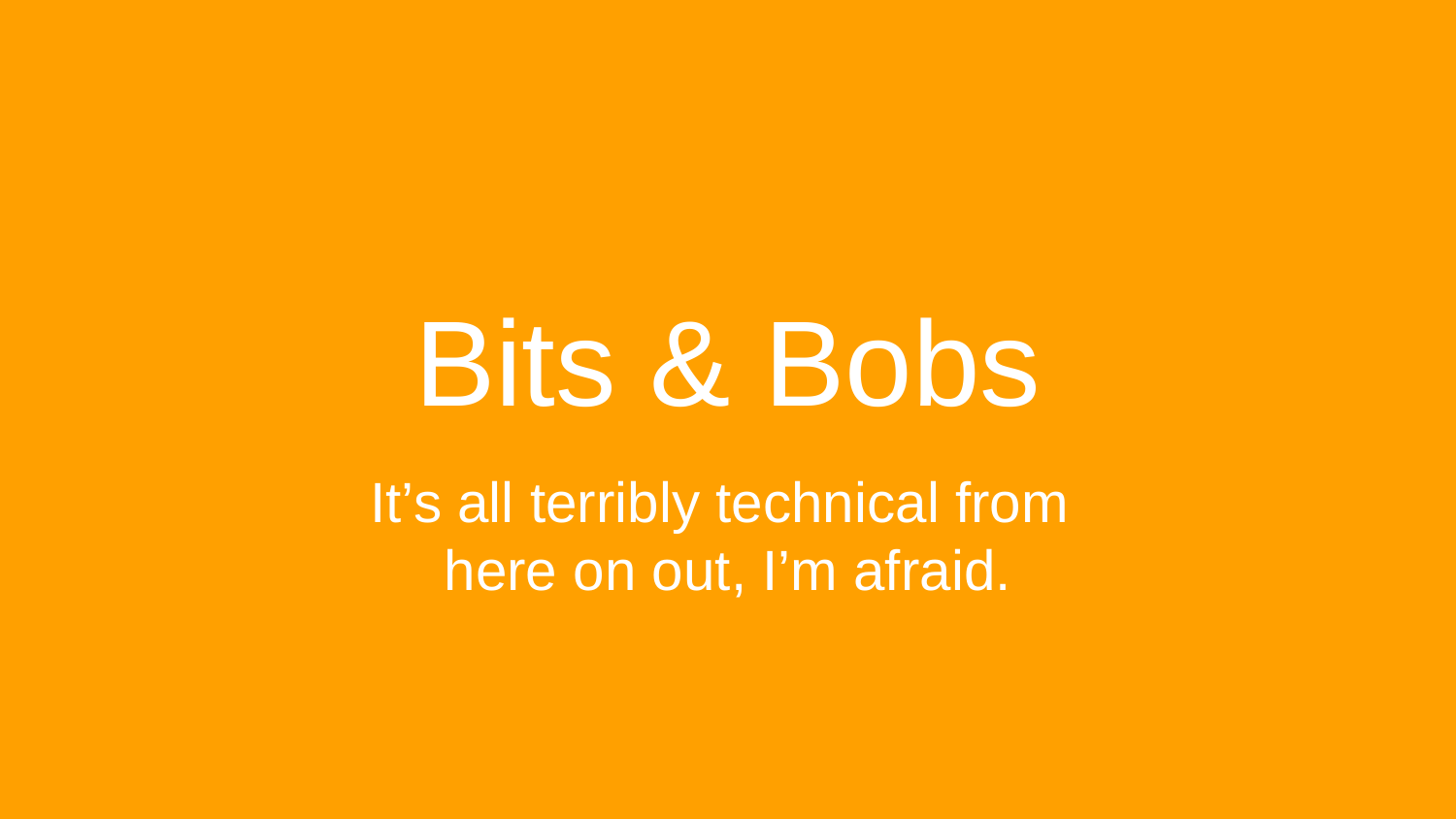

# Bits & Bobs
It’s all terribly technical from
here on out, I’m afraid.